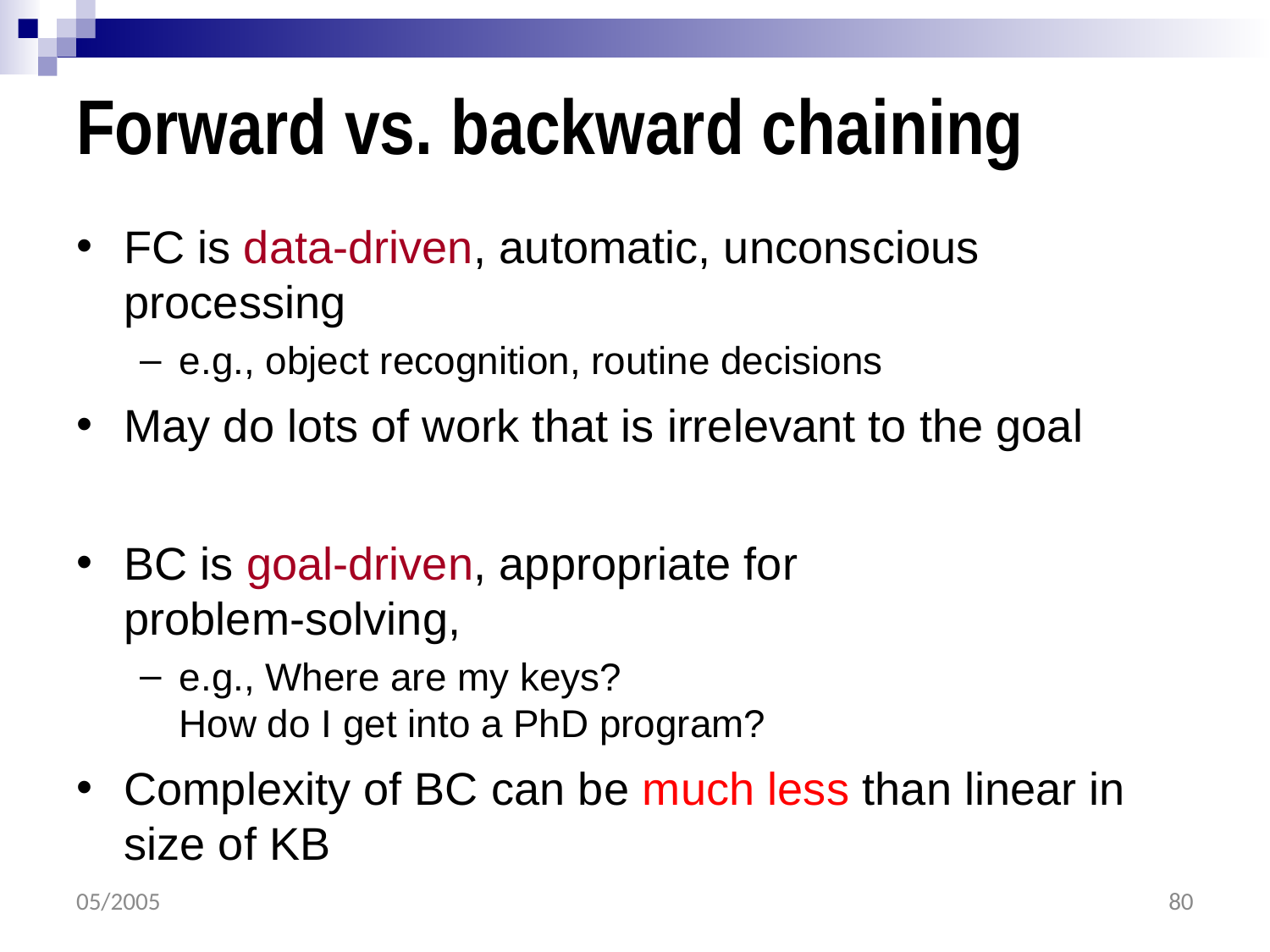

# Forward vs. backward chaining
FC is data-driven, automatic, unconscious processing
e.g., object recognition, routine decisions
May do lots of work that is irrelevant to the goal

BC is goal-driven, appropriate for
problem-solving,
e.g., Where are my keys?
How do I get into a PhD program?
Complexity of BC can be much less than linear in size of KB
05/2005
80